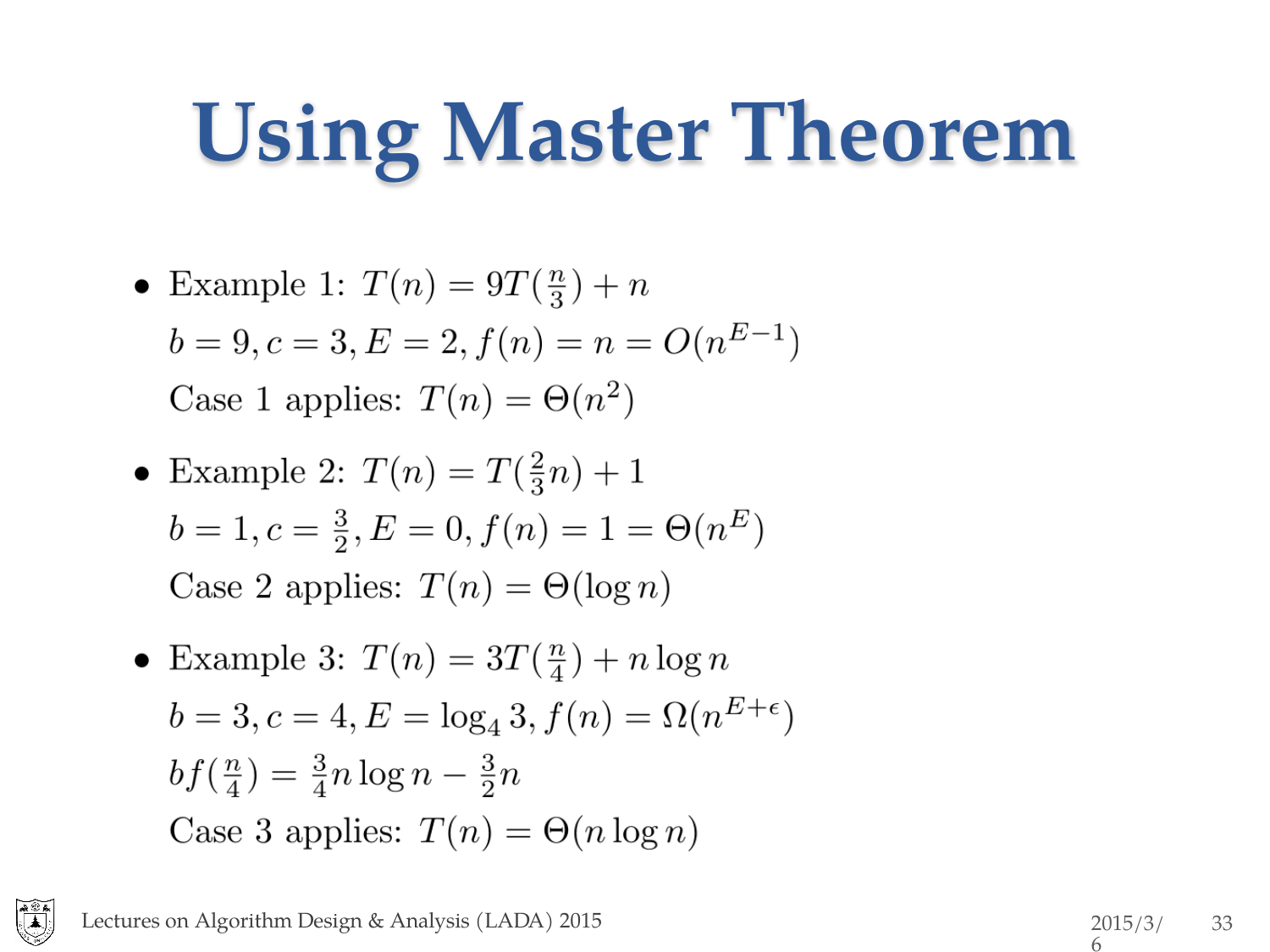

# Using Master Theorem

Lectures on Algorithm Design & Analysis (LADA) 2015
33
2015/3/6